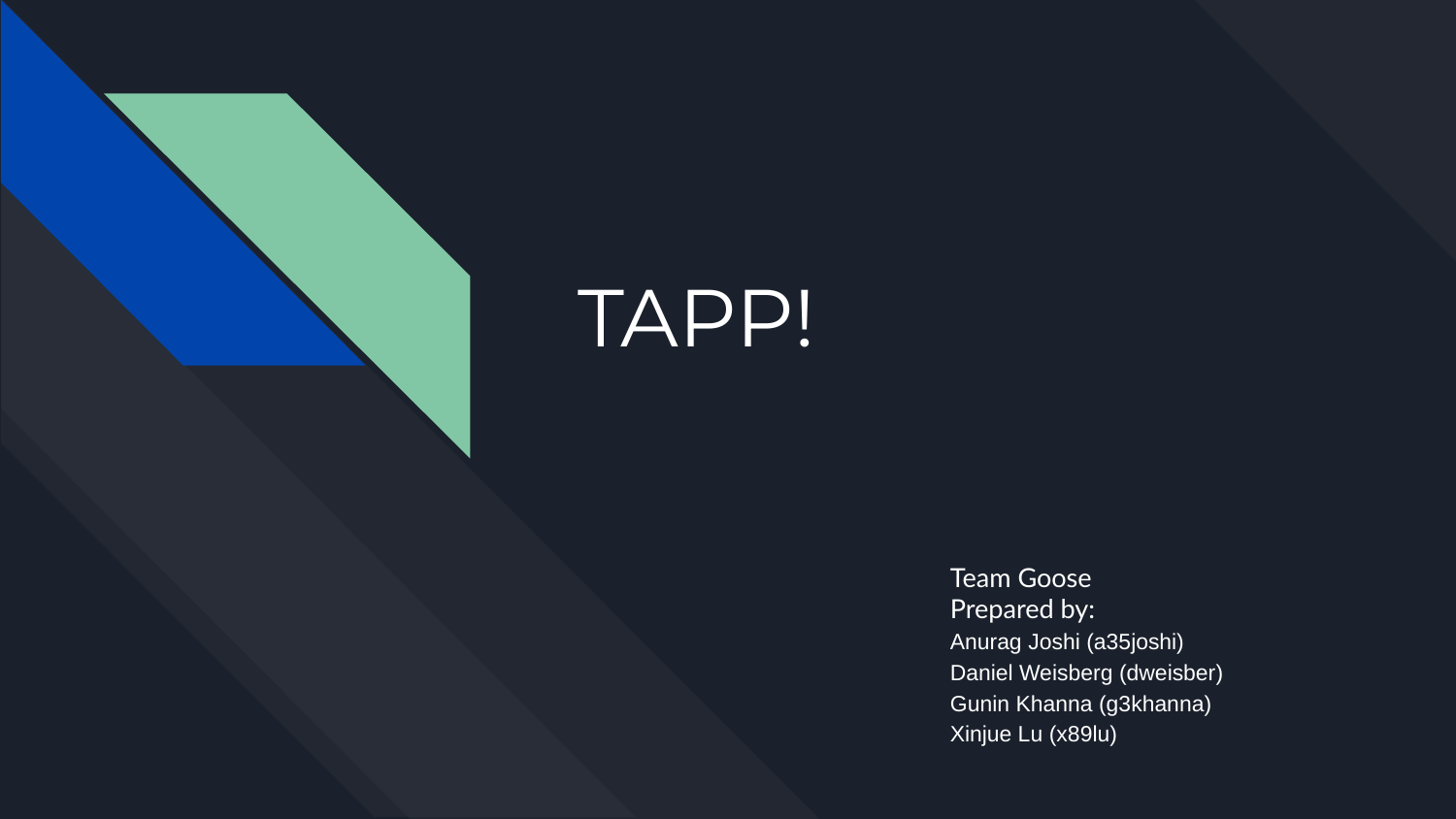

# TAPP!
Team Goose
Prepared by:
Anurag Joshi (a35joshi)
Daniel Weisberg (dweisber)
Gunin Khanna (g3khanna)
Xinjue Lu (x89lu)